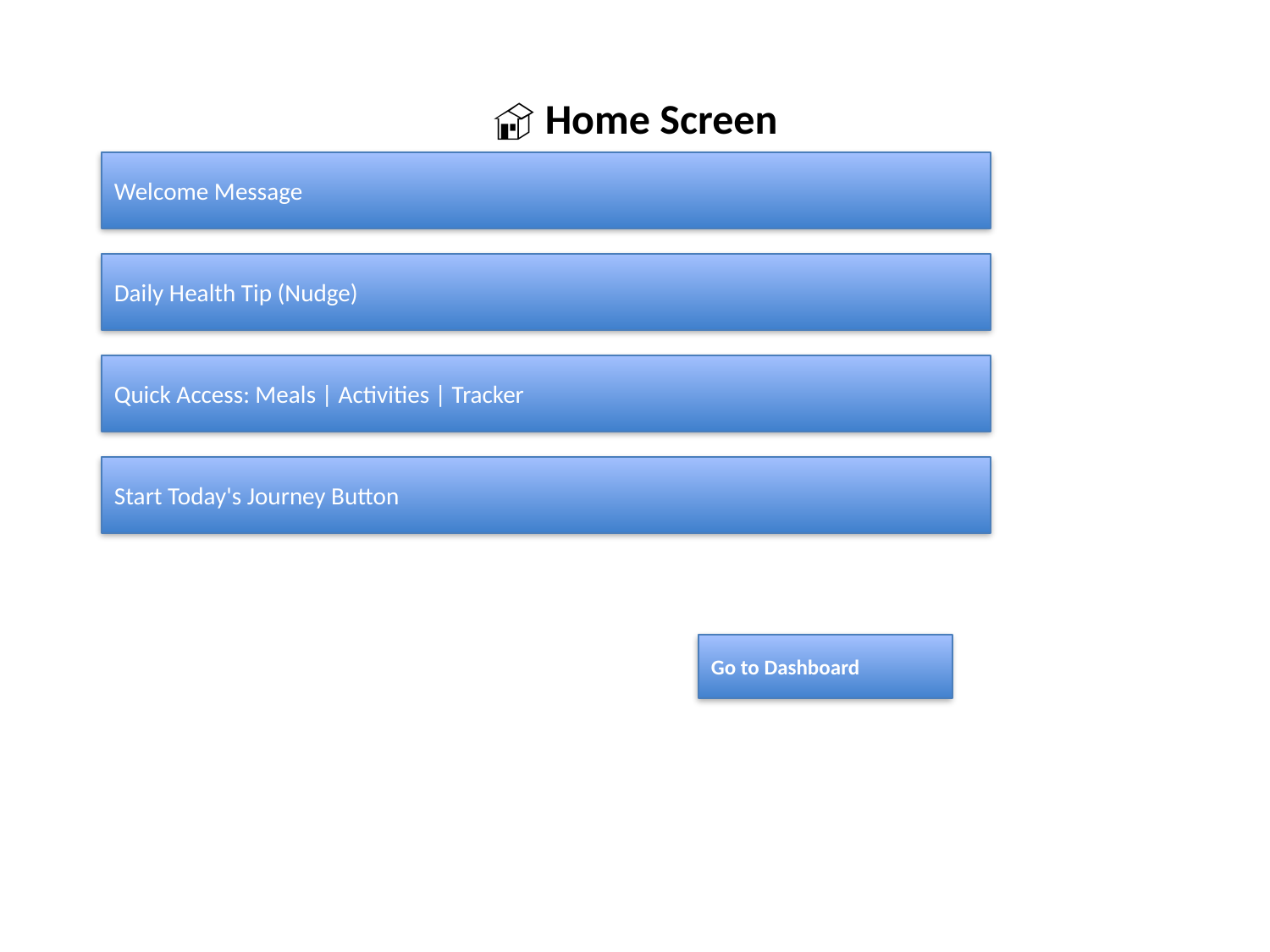

# 🏠 Home Screen
Welcome Message
Daily Health Tip (Nudge)
Quick Access: Meals | Activities | Tracker
Start Today's Journey Button
Go to Dashboard